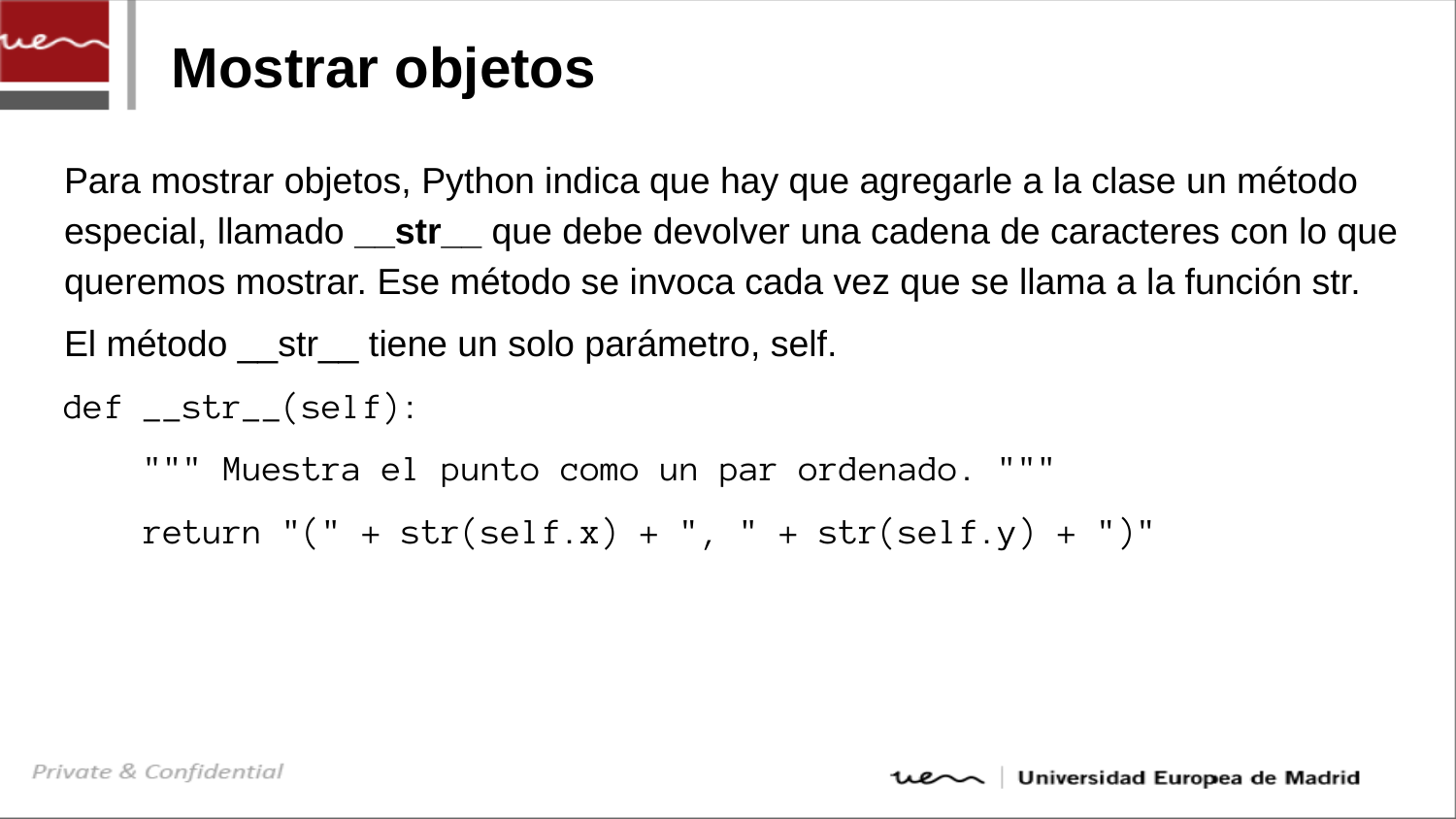

# Mostrar objetos
Para mostrar objetos, Python indica que hay que agregarle a la clase un método especial, llamado __str__ que debe devolver una cadena de caracteres con lo que queremos mostrar. Ese método se invoca cada vez que se llama a la función str.
El método __str__ tiene un solo parámetro, self.
def __str__(self):
    """ Muestra el punto como un par ordenado. """
    return "(" + str(self.x) + ", " + str(self.y) + ")"